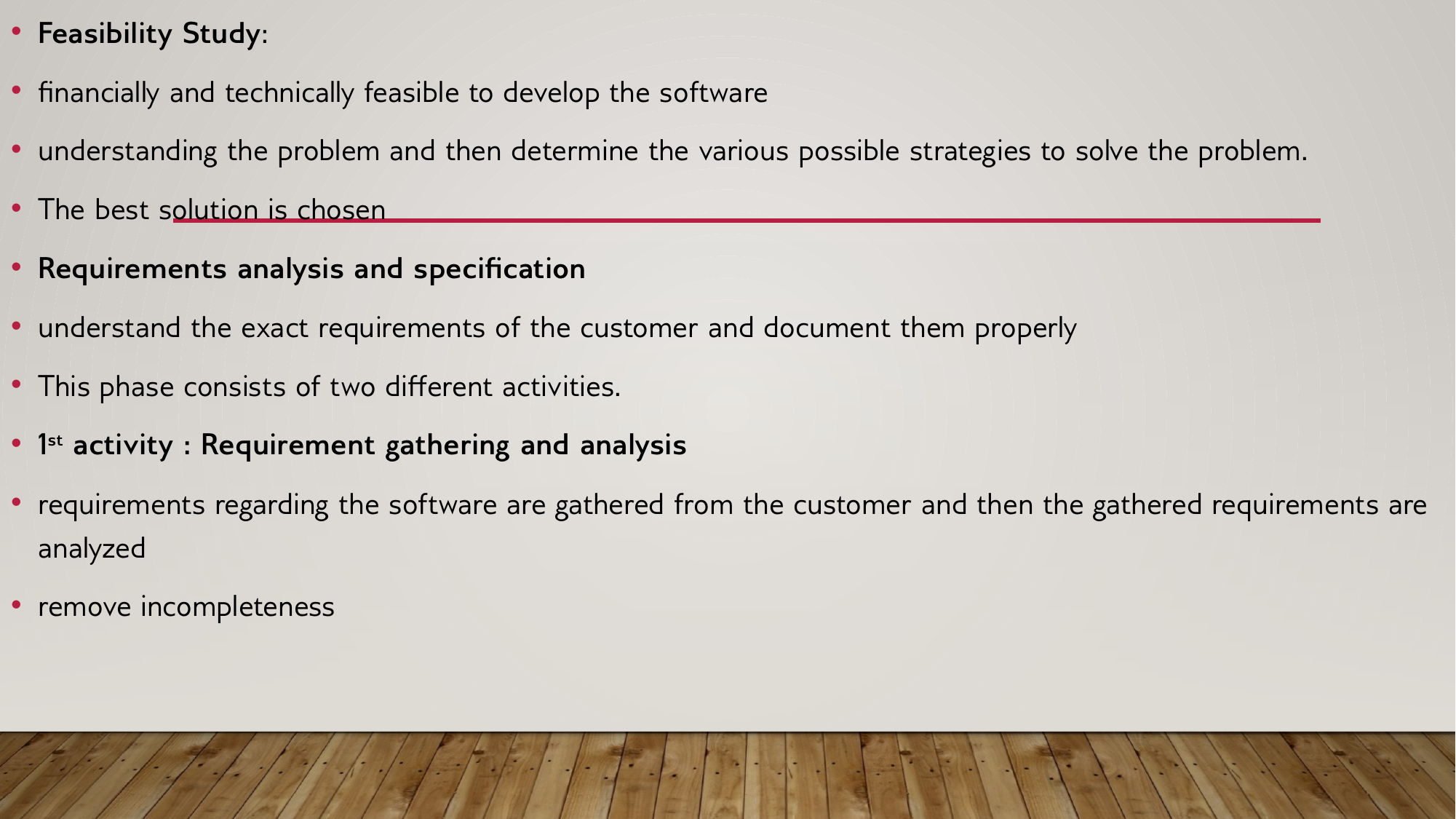

Feasibility Study:
financially and technically feasible to develop the software
understanding the problem and then determine the various possible strategies to solve the problem.
The best solution is chosen
Requirements analysis and specification
understand the exact requirements of the customer and document them properly
This phase consists of two different activities.
1st activity : Requirement gathering and analysis
requirements regarding the software are gathered from the customer and then the gathered requirements are analyzed
remove incompleteness